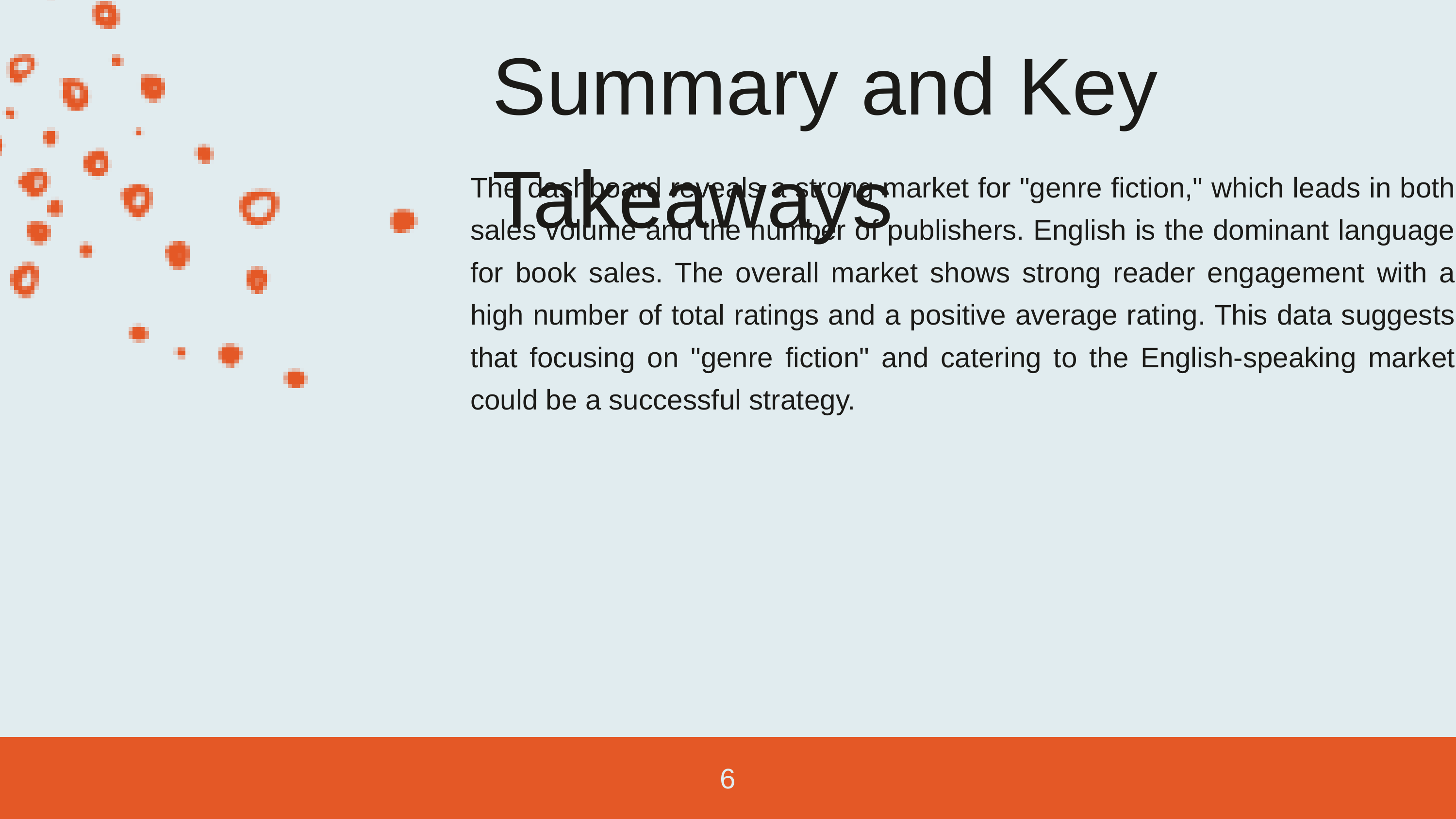

Summary and Key Takeaways
The dashboard reveals a strong market for "genre fiction," which leads in both sales volume and the number of publishers. English is the dominant language for book sales. The overall market shows strong reader engagement with a high number of total ratings and a positive average rating. This data suggests that focusing on "genre fiction" and catering to the English-speaking market could be a successful strategy.
6